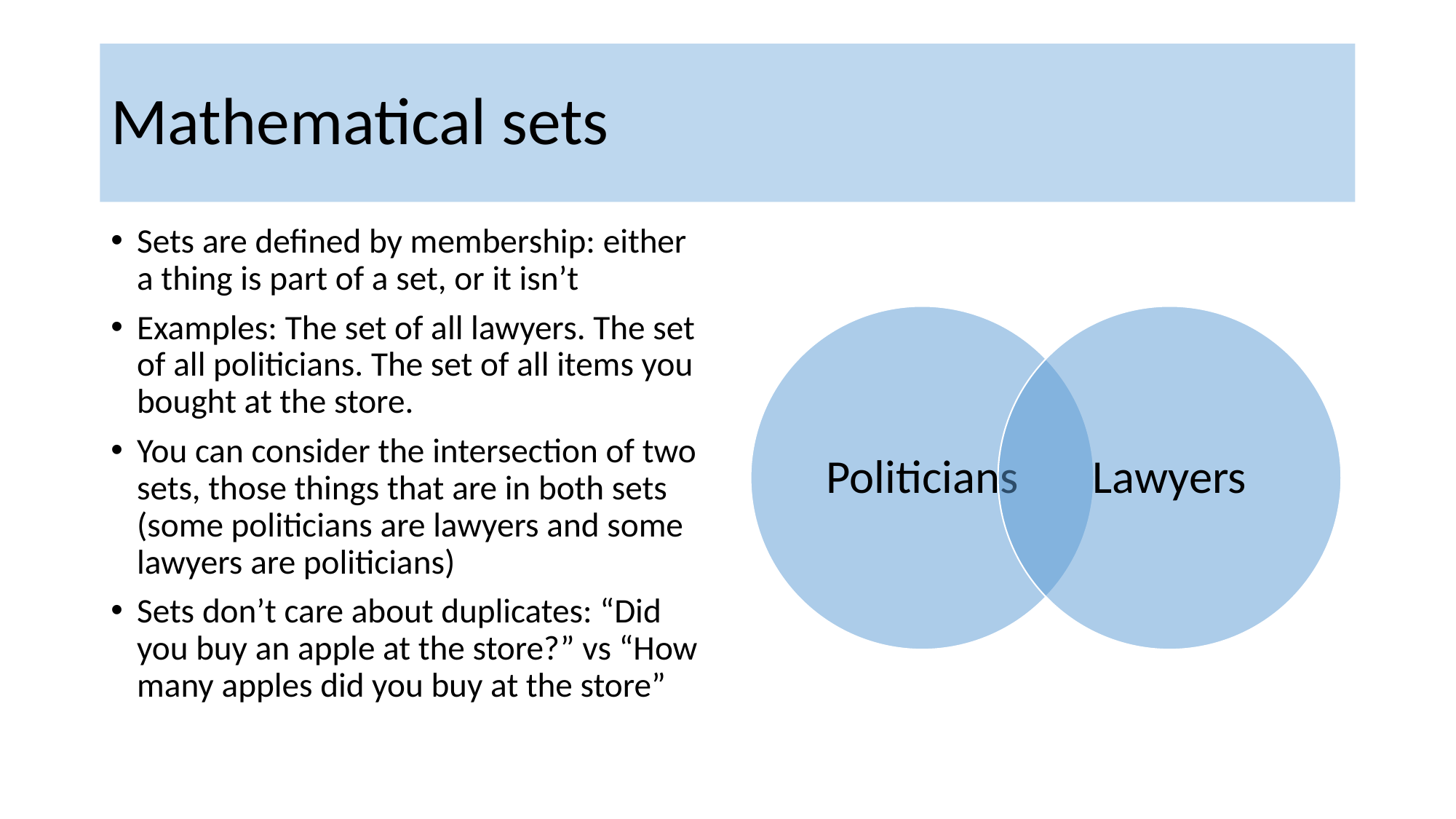

# Mathematical sets
Sets are defined by membership: either a thing is part of a set, or it isn’t
Examples: The set of all lawyers. The set of all politicians. The set of all items you bought at the store.
You can consider the intersection of two sets, those things that are in both sets (some politicians are lawyers and some lawyers are politicians)
Sets don’t care about duplicates: “Did you buy an apple at the store?” vs “How many apples did you buy at the store”
Politicians
Lawyers